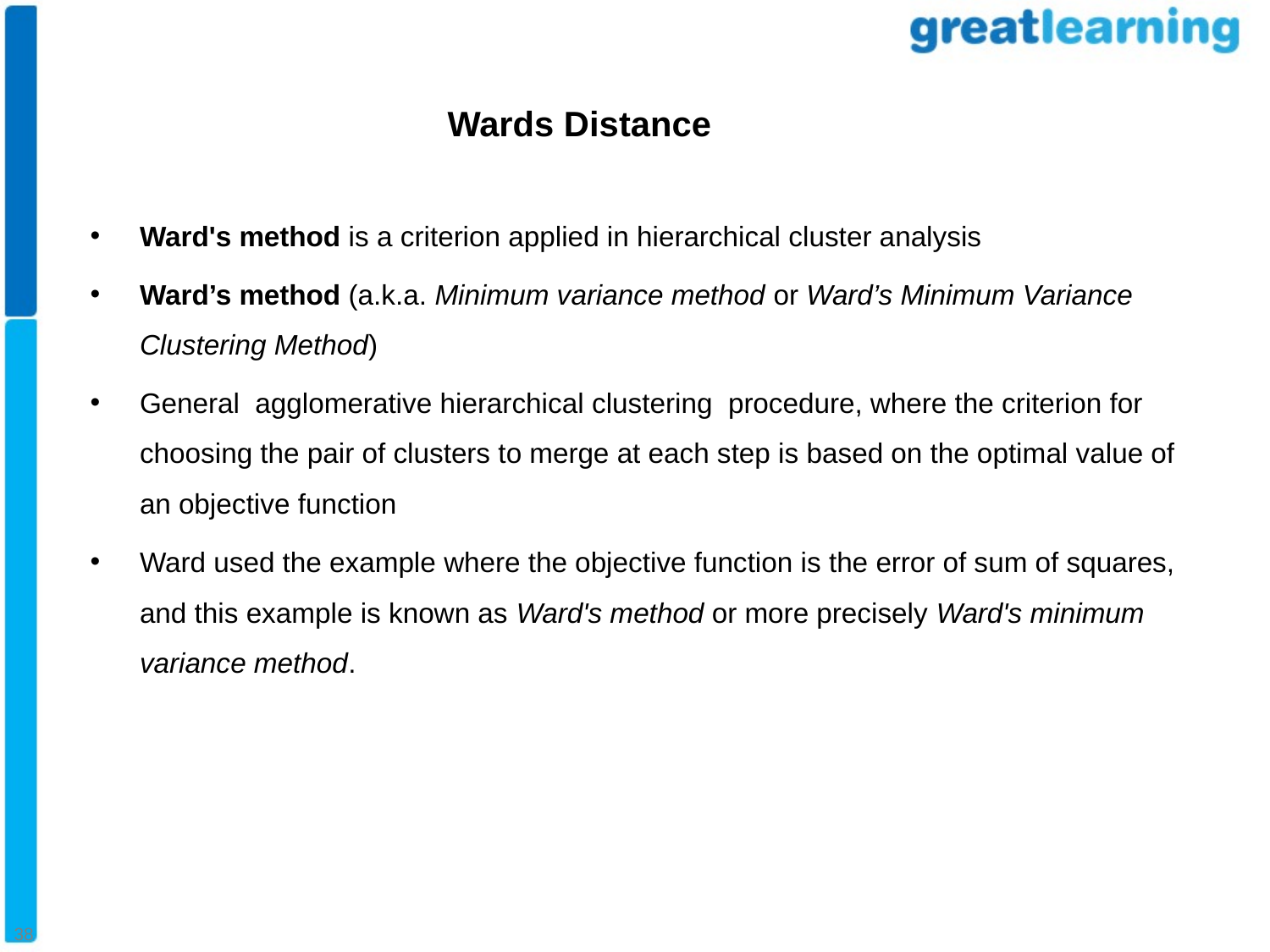

#
Wards Distance
Ward's method is a criterion applied in hierarchical cluster analysis
Ward’s method (a.k.a. Minimum variance method or Ward’s Minimum Variance Clustering Method)
General  agglomerative hierarchical clustering  procedure, where the criterion for choosing the pair of clusters to merge at each step is based on the optimal value of an objective function
Ward used the example where the objective function is the error of sum of squares, and this example is known as Ward's method or more precisely Ward's minimum variance method.